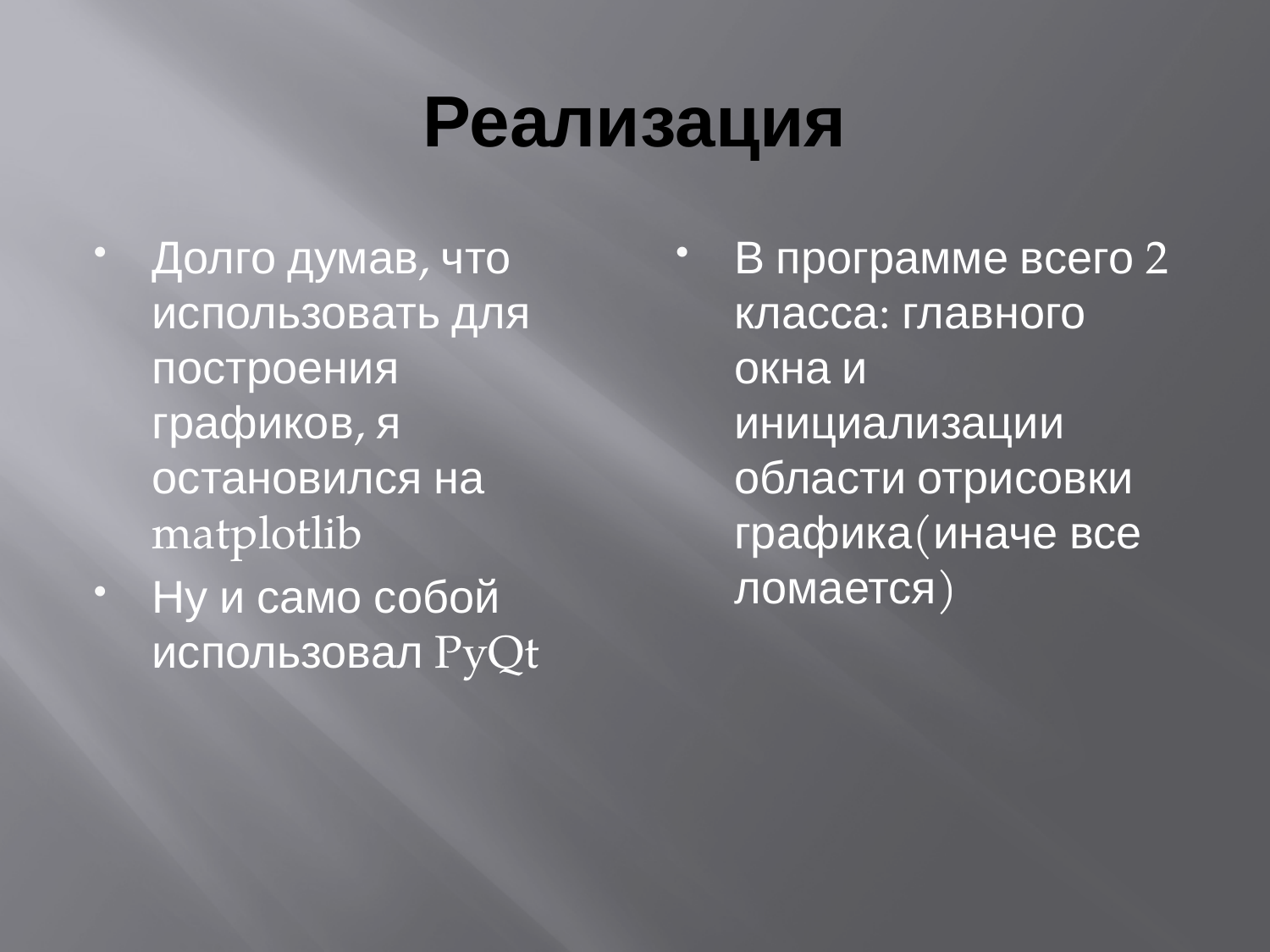

# Реализация
Долго думав, что использовать для построения графиков, я остановился на matplotlib
Ну и само собой использовал PyQt
В программе всего 2 класса: главного окна и инициализации области отрисовки графика(иначе все ломается)